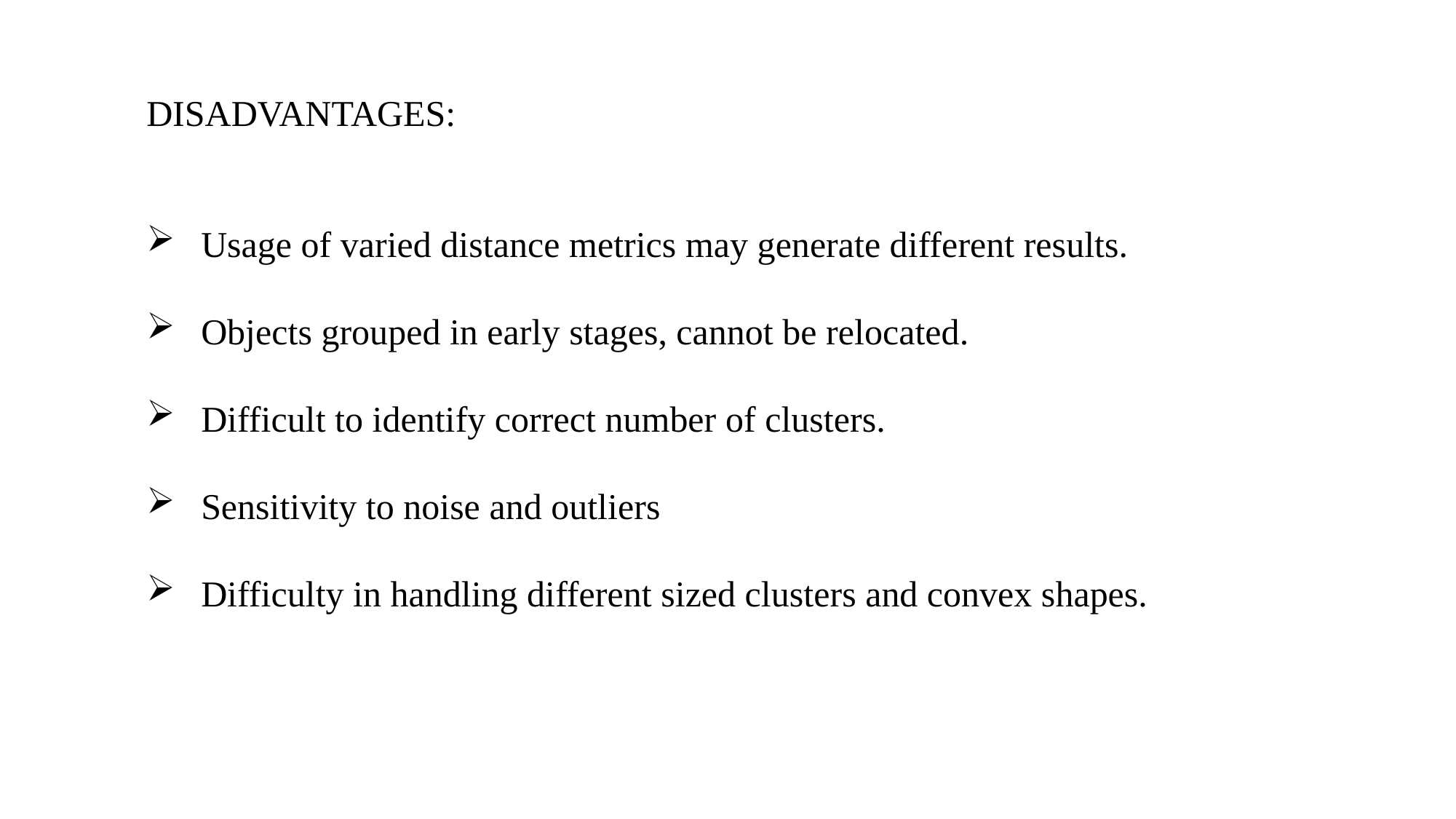

DISADVANTAGES:

Usage of varied distance metrics may generate different results.

Objects grouped in early stages, cannot be relocated.

Difficult to identify correct number of clusters.

Sensitivity to noise and outliers

Difficulty in handling different sized clusters and convex shapes.